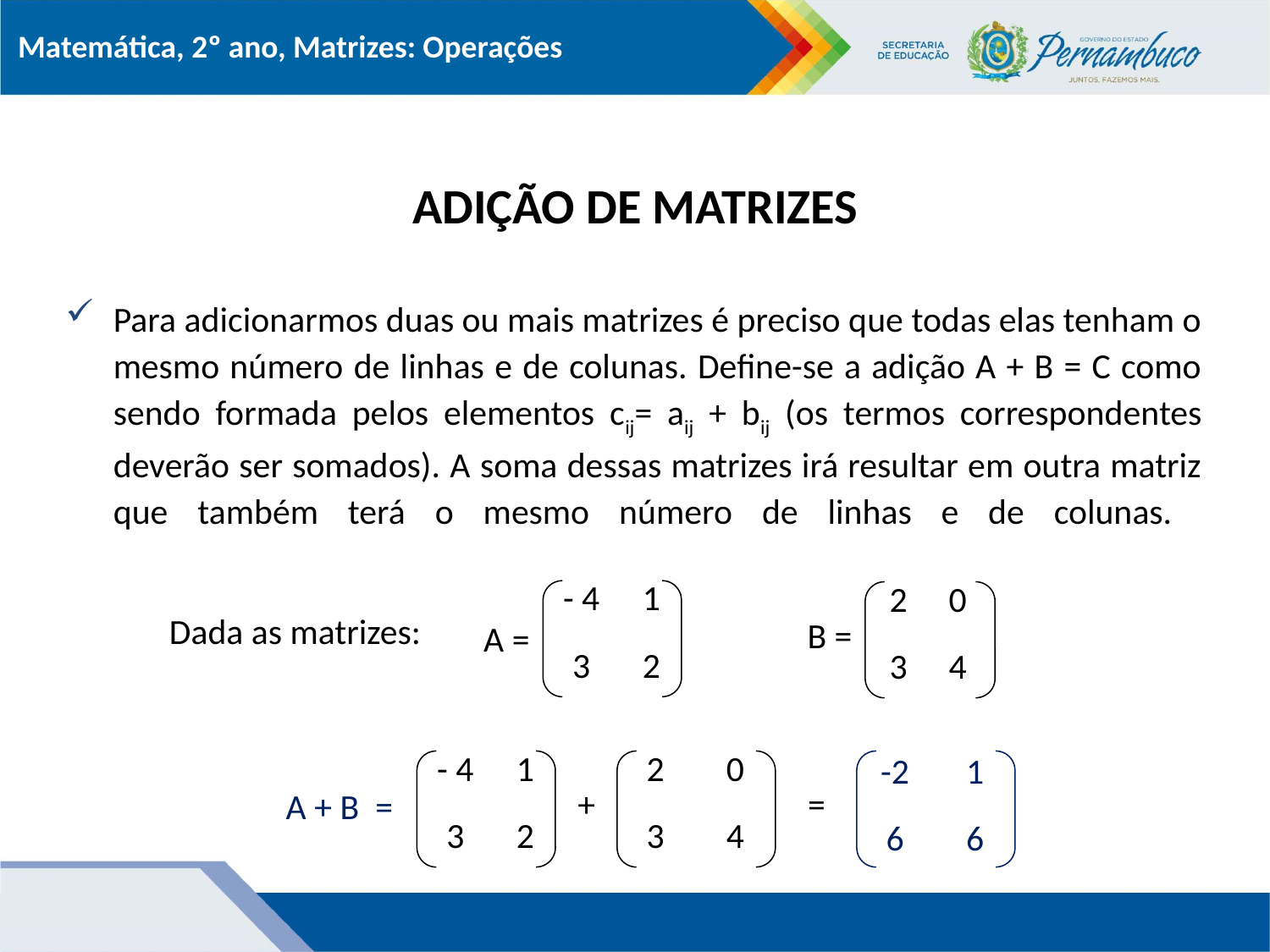

# ADIÇÃO DE MATRIZES
Para adicionarmos duas ou mais matrizes é preciso que todas elas tenham o mesmo número de linhas e de colunas. Define-se a adição A + B = C como sendo formada pelos elementos cij= aij + bij (os termos correspondentes deverão ser somados). A soma dessas matrizes irá resultar em outra matriz que também terá o mesmo número de linhas e de colunas.
| - 4 | 1 |
| --- | --- |
| 3 | 2 |
| 2 | 0 |
| --- | --- |
| 3 | 4 |

B =
A =
Dada as matrizes:
-2

1
| - 4 | 1 |
| --- | --- |
| 3 | 2 |
| 2 | 0 |
| --- | --- |
| 3 | 4 |

+
=
A + B  =
6

6